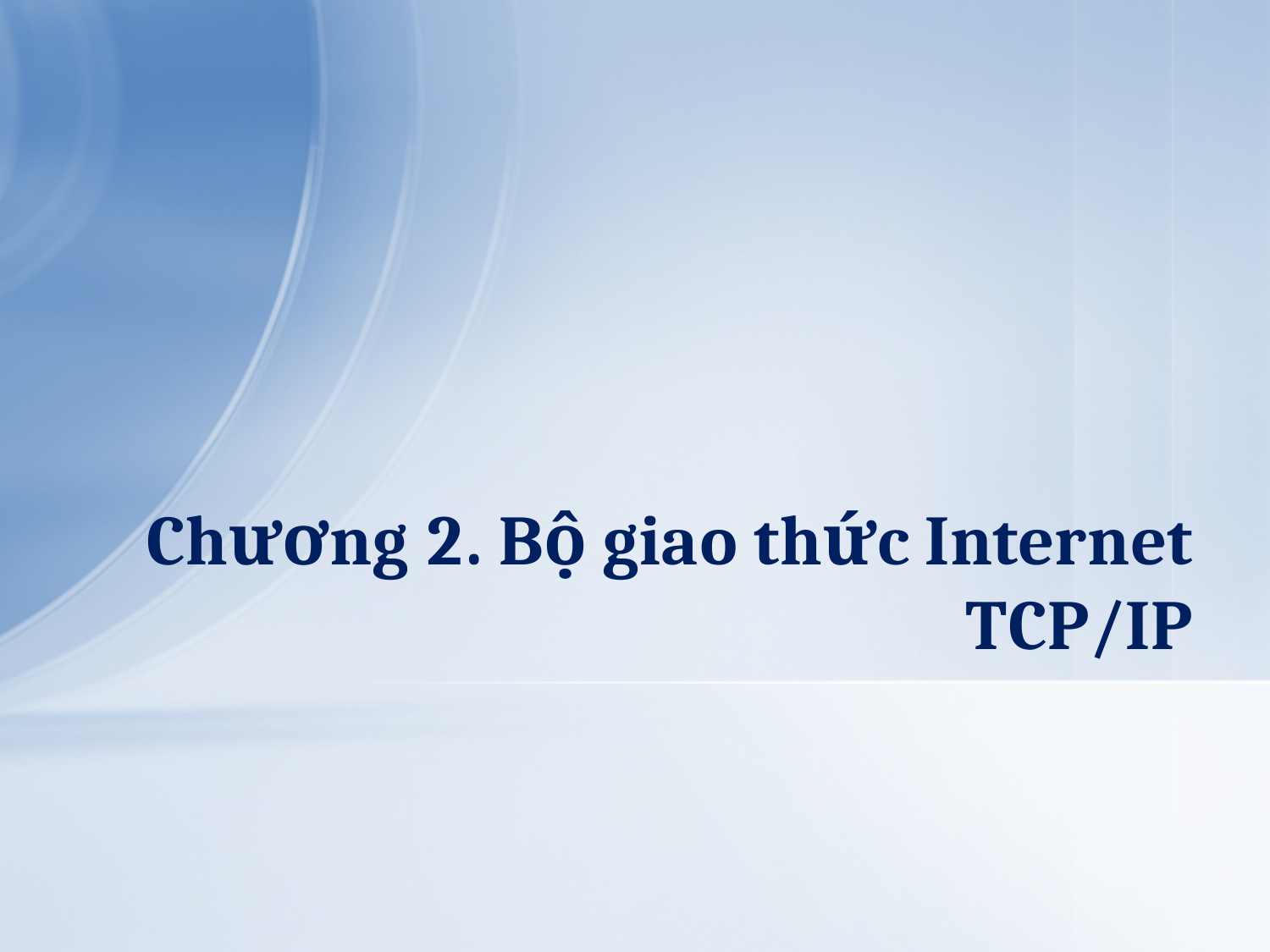

# Chương 2. Bộ giao thức Internet TCP/IP